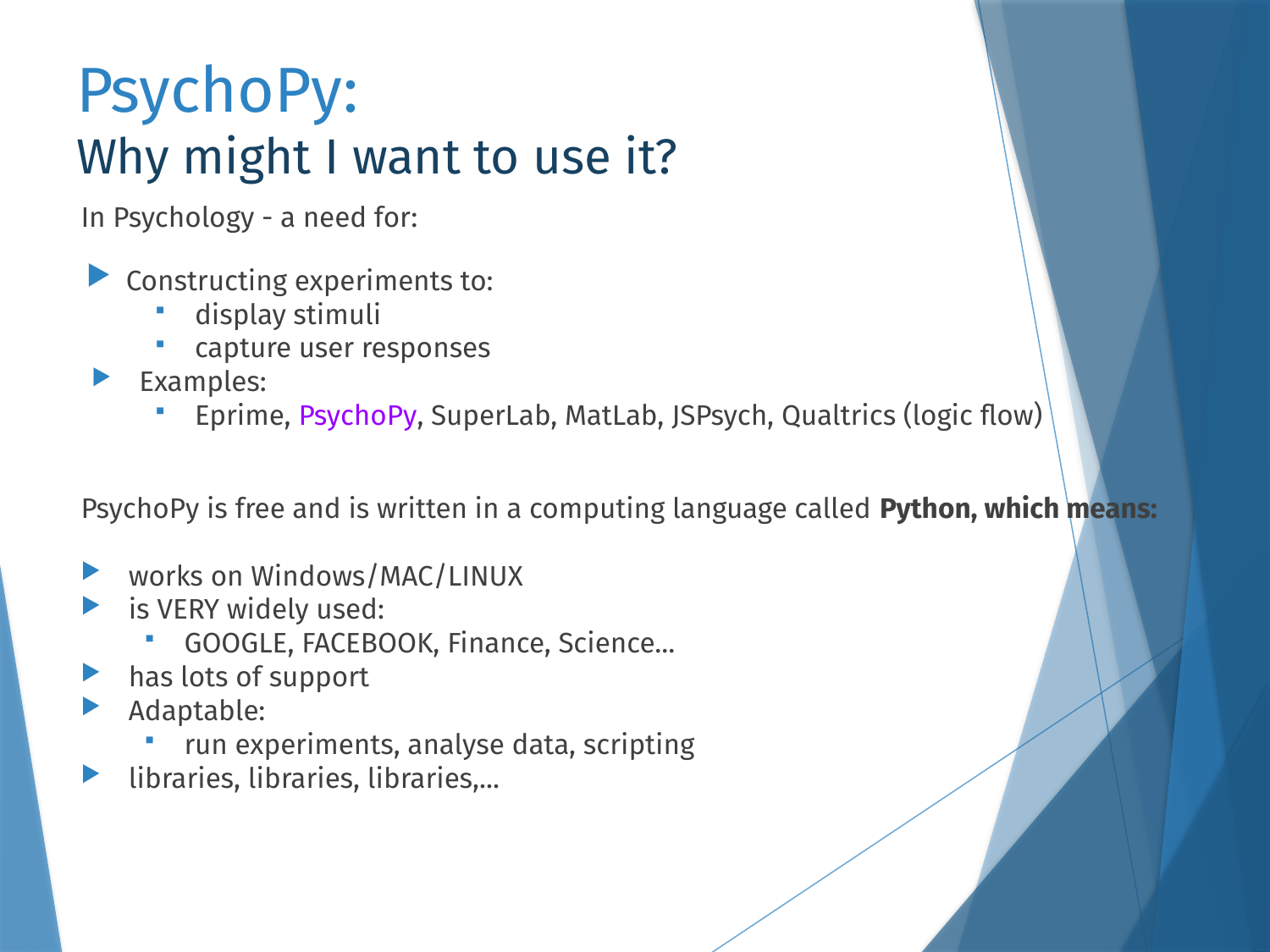

# PsychoPy: Why might I want to use it?
In Psychology - a need for:

Constructing experiments to:
display stimuli
capture user responses
Examples:
Eprime, PsychoPy, SuperLab, MatLab, JSPsych, Qualtrics (logic flow)

PsychoPy is free and is written in a computing language called Python, which means:

works on Windows/MAC/LINUX
is VERY widely used:
GOOGLE, FACEBOOK, Finance, Science...
has lots of support
Adaptable:
run experiments, analyse data, scripting
libraries, libraries, libraries,...